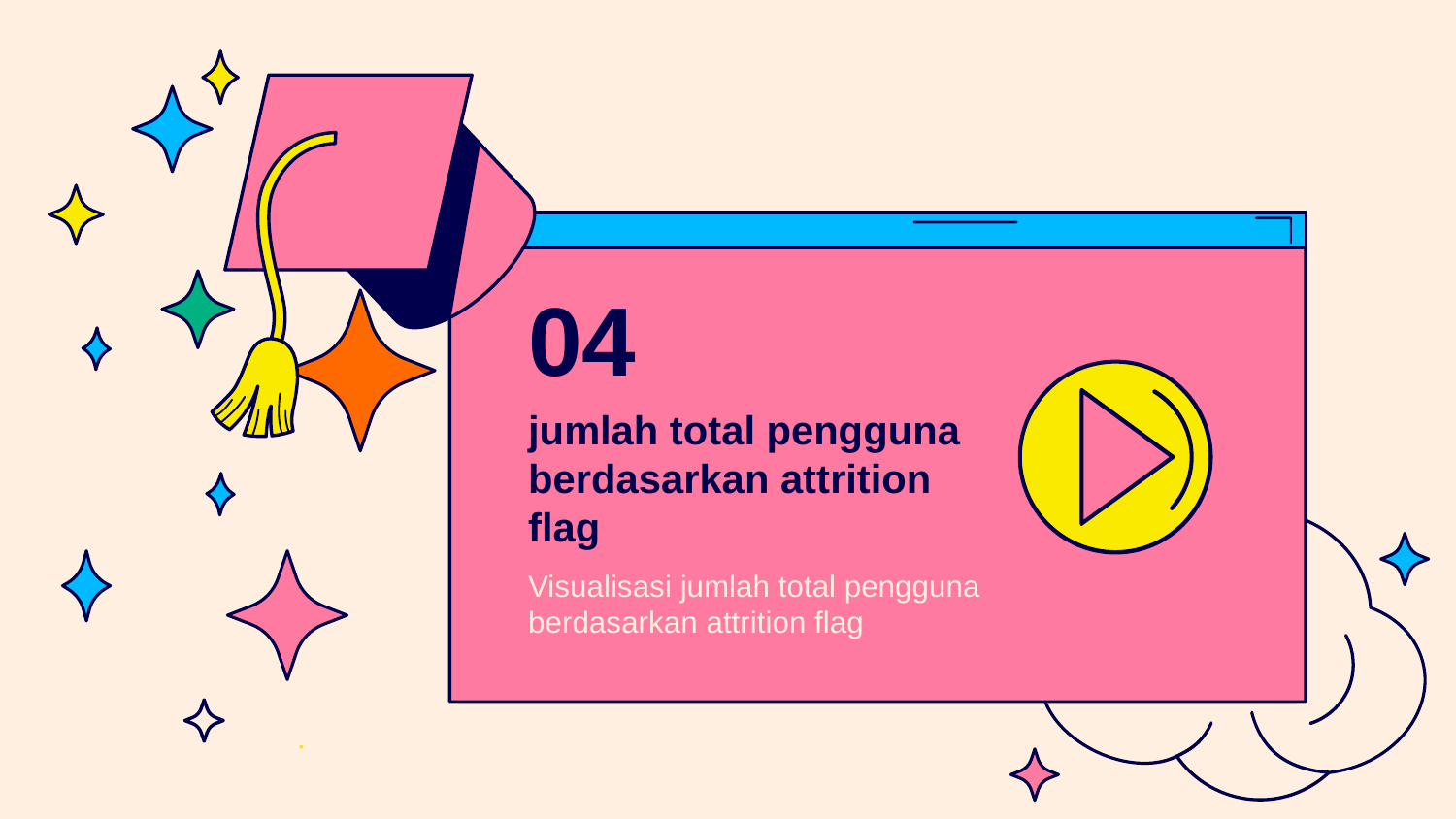

04
# jumlah total pengguna berdasarkan attrition flag
Visualisasi jumlah total pengguna berdasarkan attrition flag